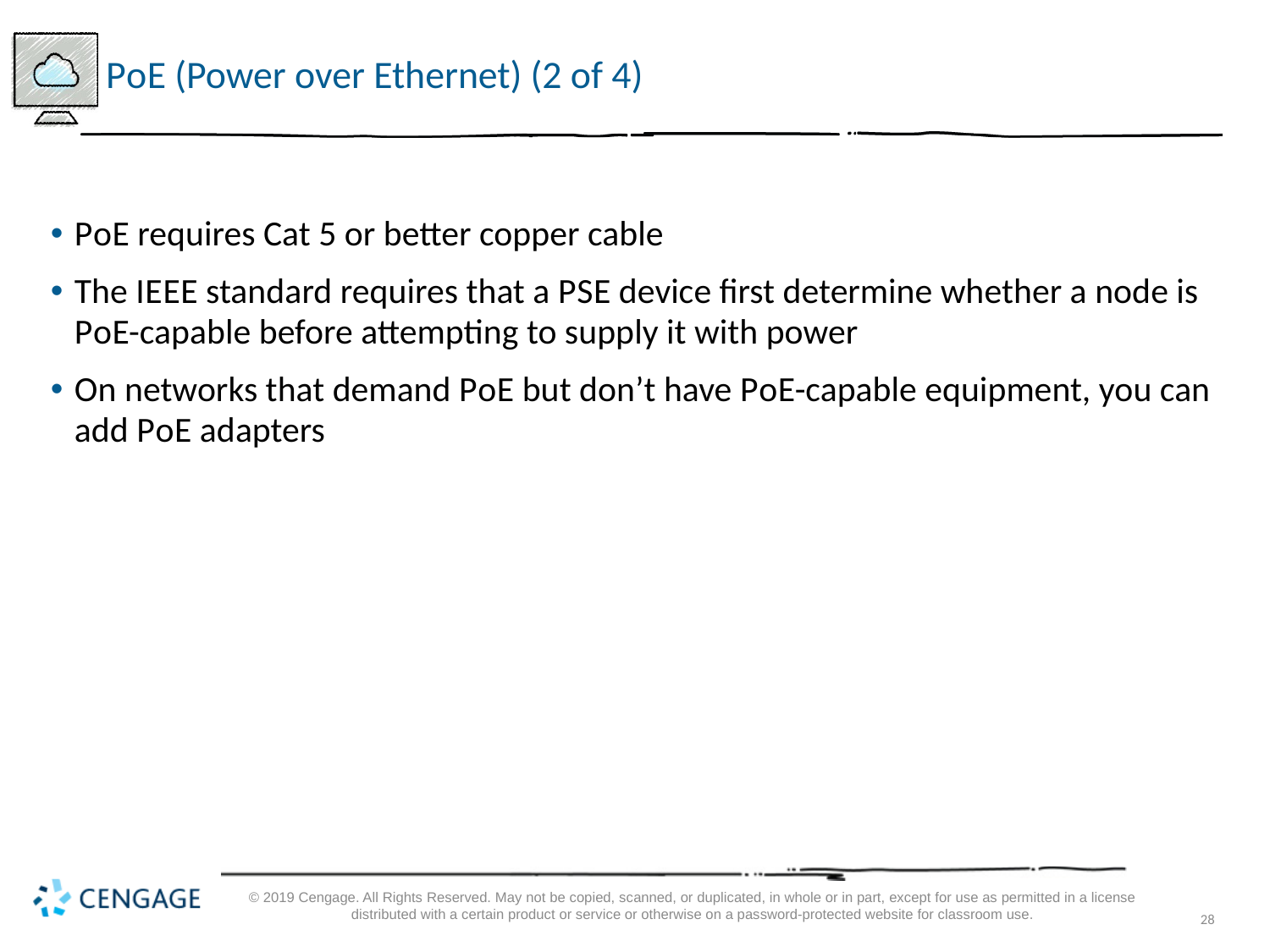

# P o E (Power over Ethernet) (2 of 4)
P o E requires Cat 5 or better copper cable
The I E E E standard requires that a P S E device first determine whether a node is P o E-capable before attempting to supply it with power
On networks that demand P o E but don’t have P o E-capable equipment, you can add P o E adapters
© 2019 Cengage. All Rights Reserved. May not be copied, scanned, or duplicated, in whole or in part, except for use as permitted in a license distributed with a certain product or service or otherwise on a password-protected website for classroom use.